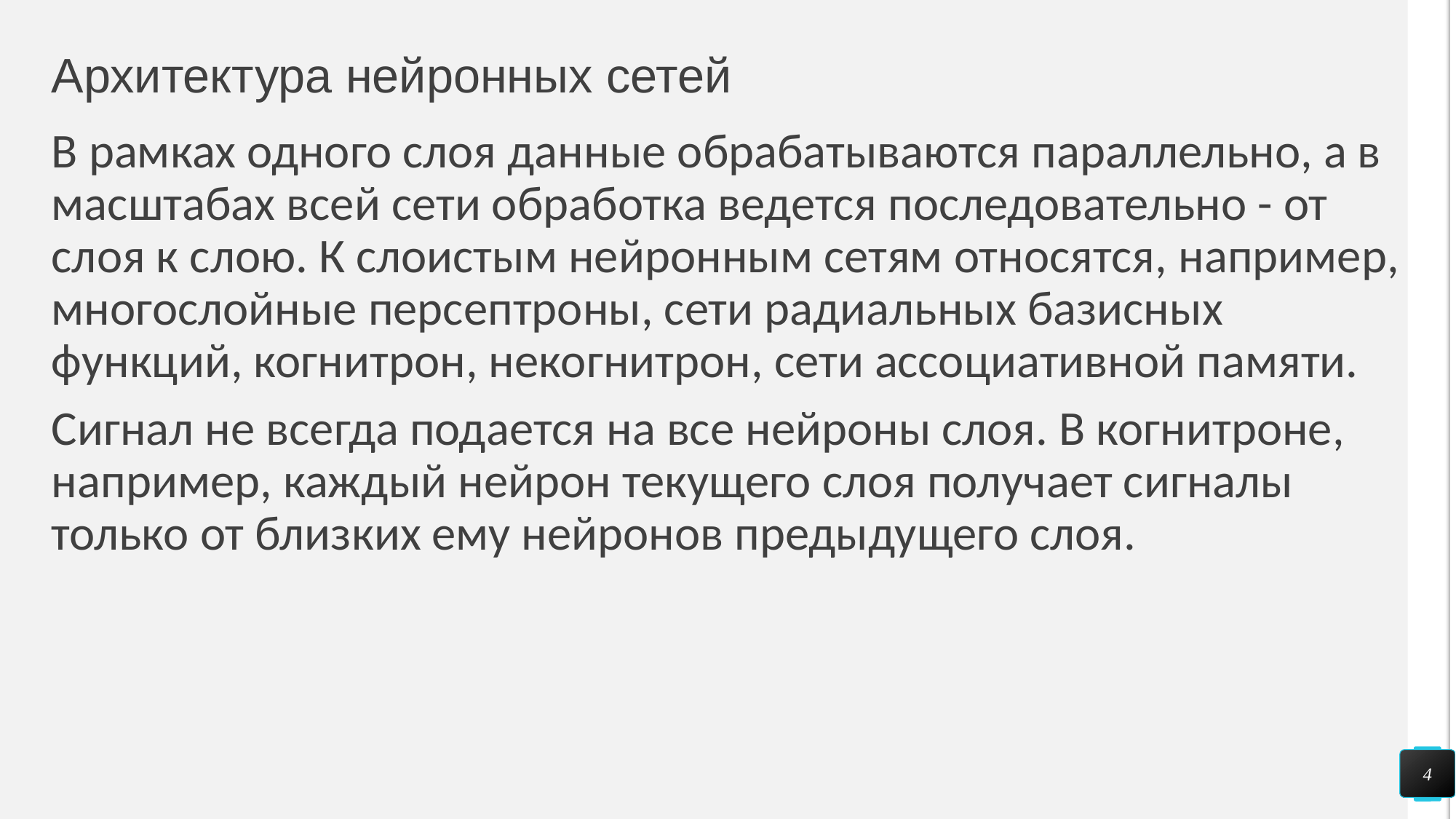

# Архитектура нейронных сетей
В рамках одного слоя данные обрабатываются параллельно, а в масштабах всей сети обработка ведется последовательно - от слоя к слою. К слоистым нейронным сетям относятся, например, многослойные персептроны, сети радиальных базисных функций, когнитрон, некогнитрон, сети ассоциативной памяти.
Сигнал не всегда подается на все нейроны слоя. В когнитроне, например, каждый нейрон текущего слоя получает сигналы только от близких ему нейронов предыдущего слоя.

4